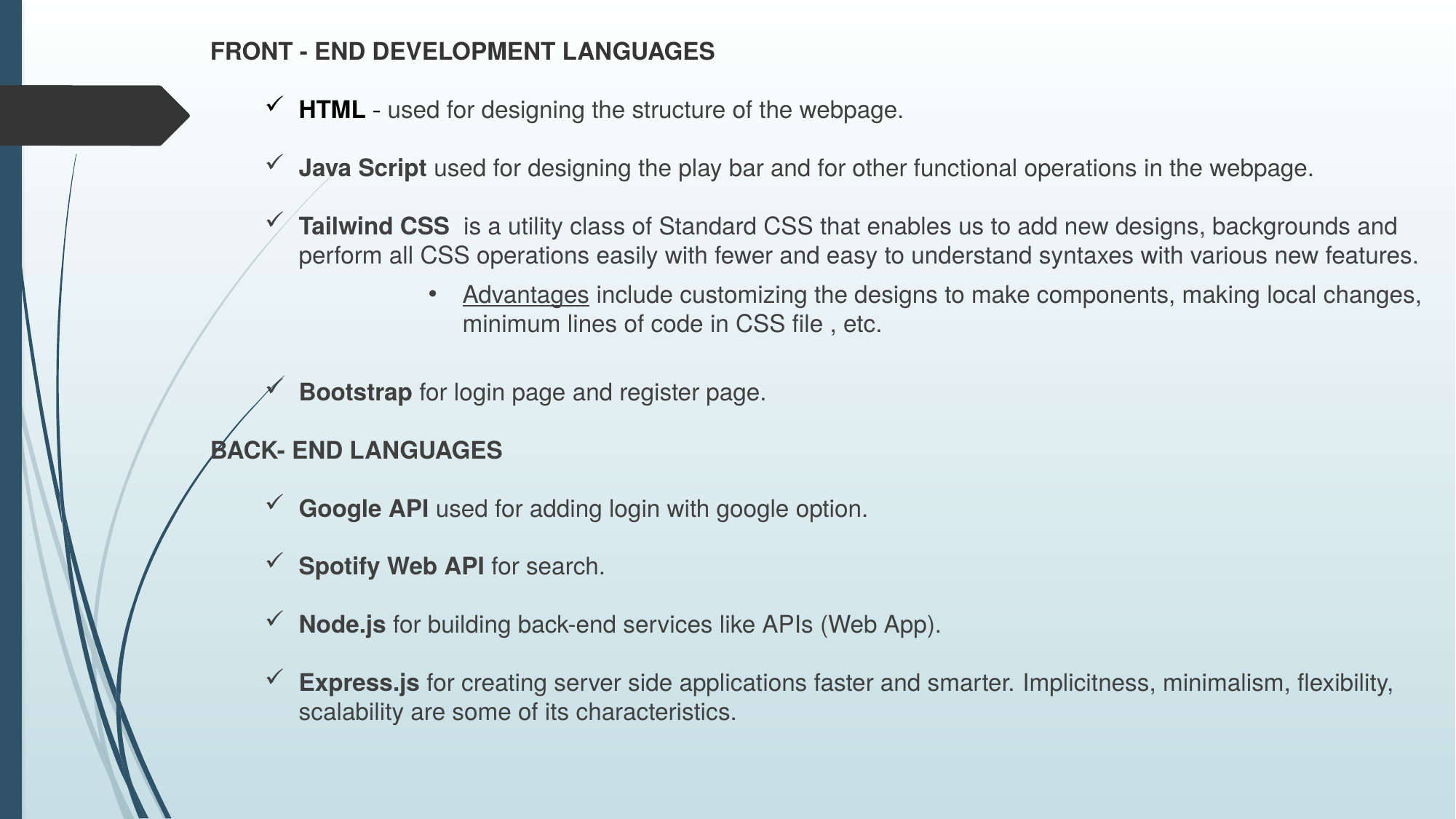

FRONT - END DEVELOPMENT LANGUAGES

HTML - used for designing the structure of the webpage.

Java Script used for designing the play bar and for other functional operations in the webpage.

Tailwind CSS  is a utility class of Standard CSS that enables us to add new designs, backgrounds and perform all CSS operations easily with fewer and easy to understand syntaxes with various new features.
Advantages include customizing the designs to make components, making local changes, minimum lines of code in CSS file , etc.

Bootstrap for login page and register page.

BACK- END LANGUAGES

Google API used for adding login with google option.

Spotify Web API for search.

Node.js for building back-end services like APIs (Web App).

Express.js for creating server side applications faster and smarter. Implicitness, minimalism, flexibility, scalability are some of its characteristics.